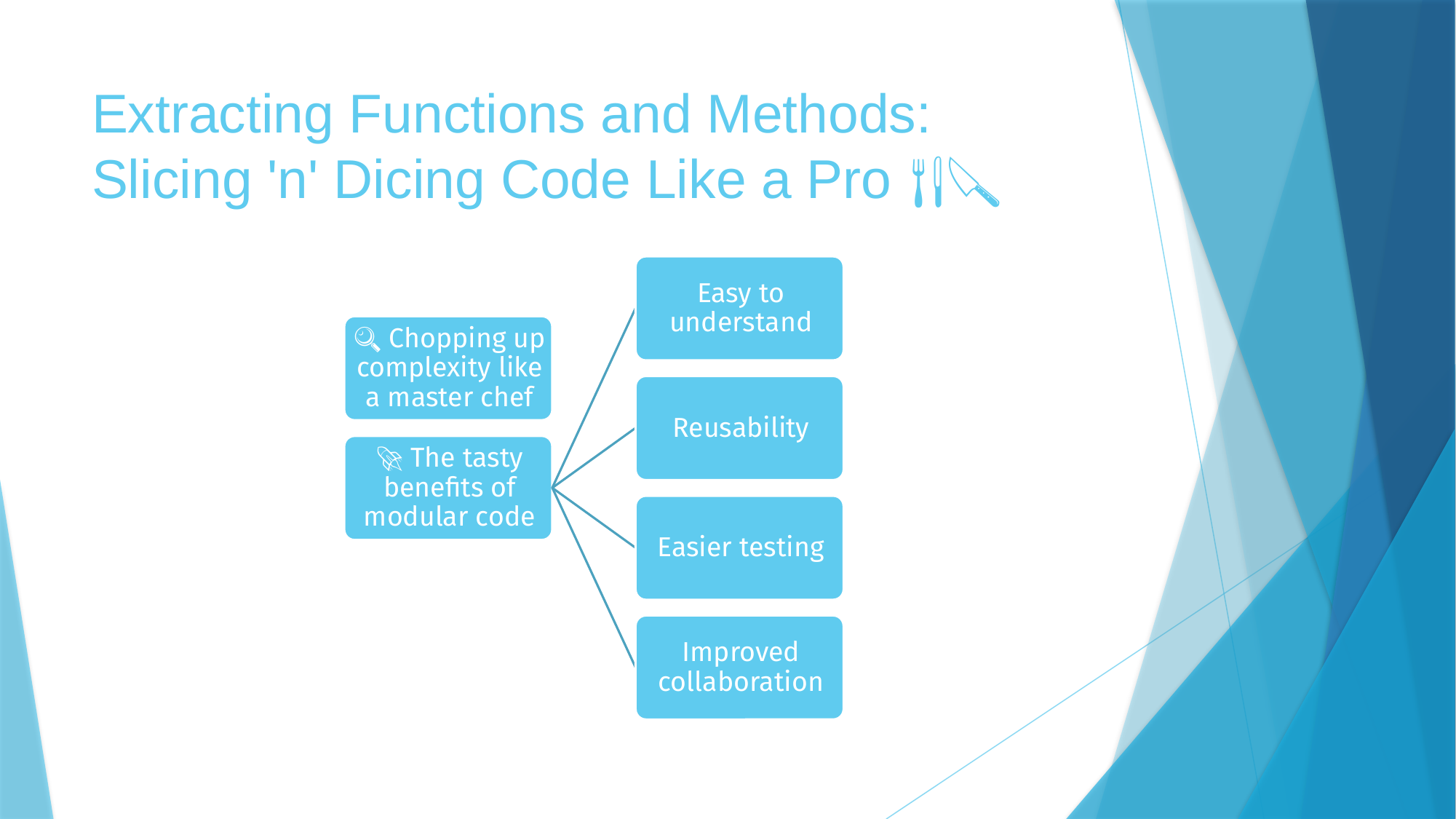

# Extracting Functions and Methods: Slicing 'n' Dicing Code Like a Pro 🍴🔪
🔍 Chopping up complexity like a master chef
🚀 The tasty benefits of modular code

Easy to understand

Reusability

Easier testing

Improved collaboration